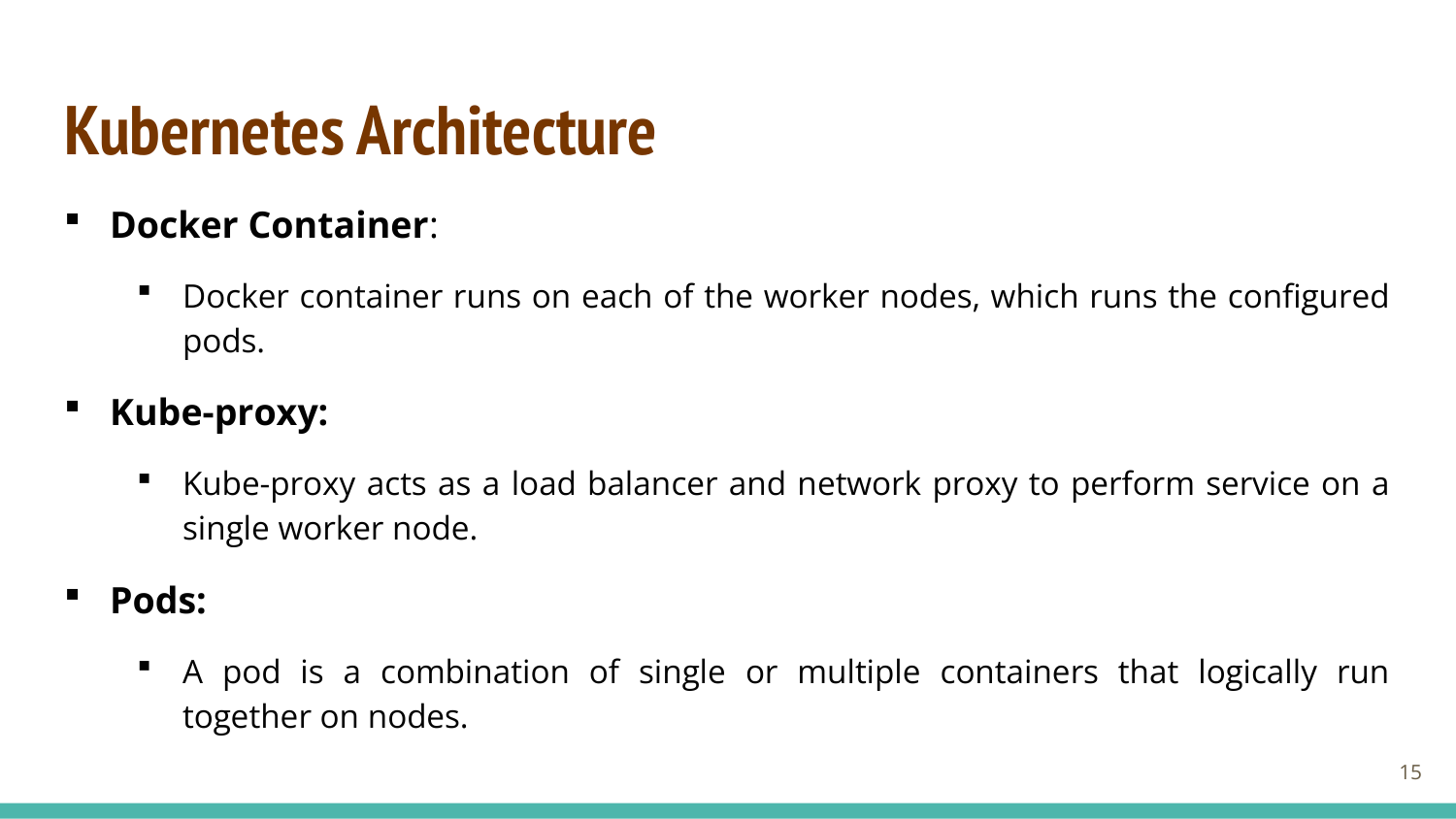

# Kubernetes Architecture
Docker Container:
Docker container runs on each of the worker nodes, which runs the configured pods.
Kube-proxy:
Kube-proxy acts as a load balancer and network proxy to perform service on a single worker node.
Pods:
A pod is a combination of single or multiple containers that logically run together on nodes.
15